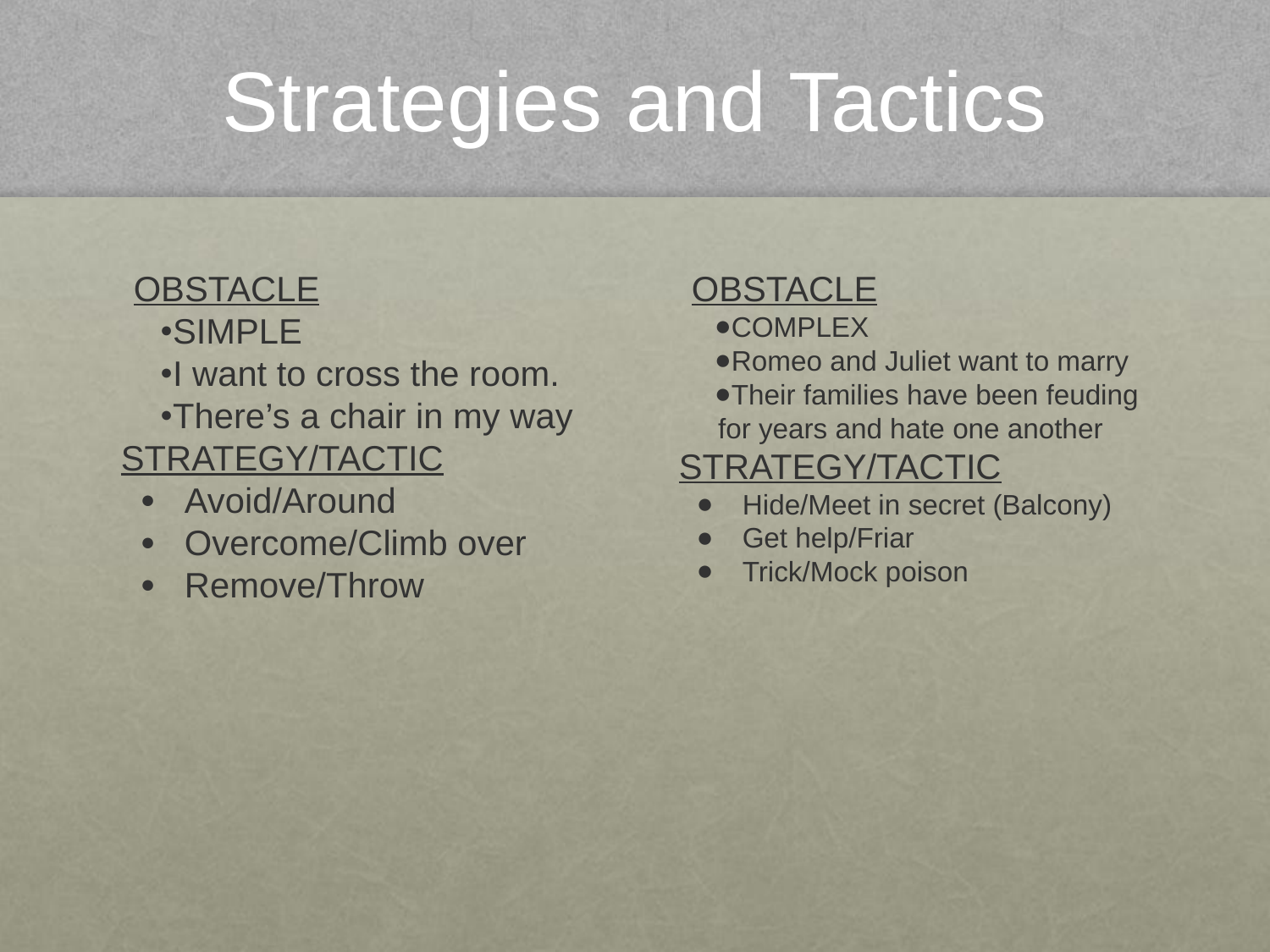

# Strategies and Tactics
OBSTACLE
SIMPLE
I want to cross the room.
There’s a chair in my way
STRATEGY/TACTIC
Avoid/Around
Overcome/Climb over
Remove/Throw
OBSTACLE
COMPLEX
Romeo and Juliet want to marry
Their families have been feuding for years and hate one another
STRATEGY/TACTIC
Hide/Meet in secret (Balcony)
Get help/Friar
Trick/Mock poison